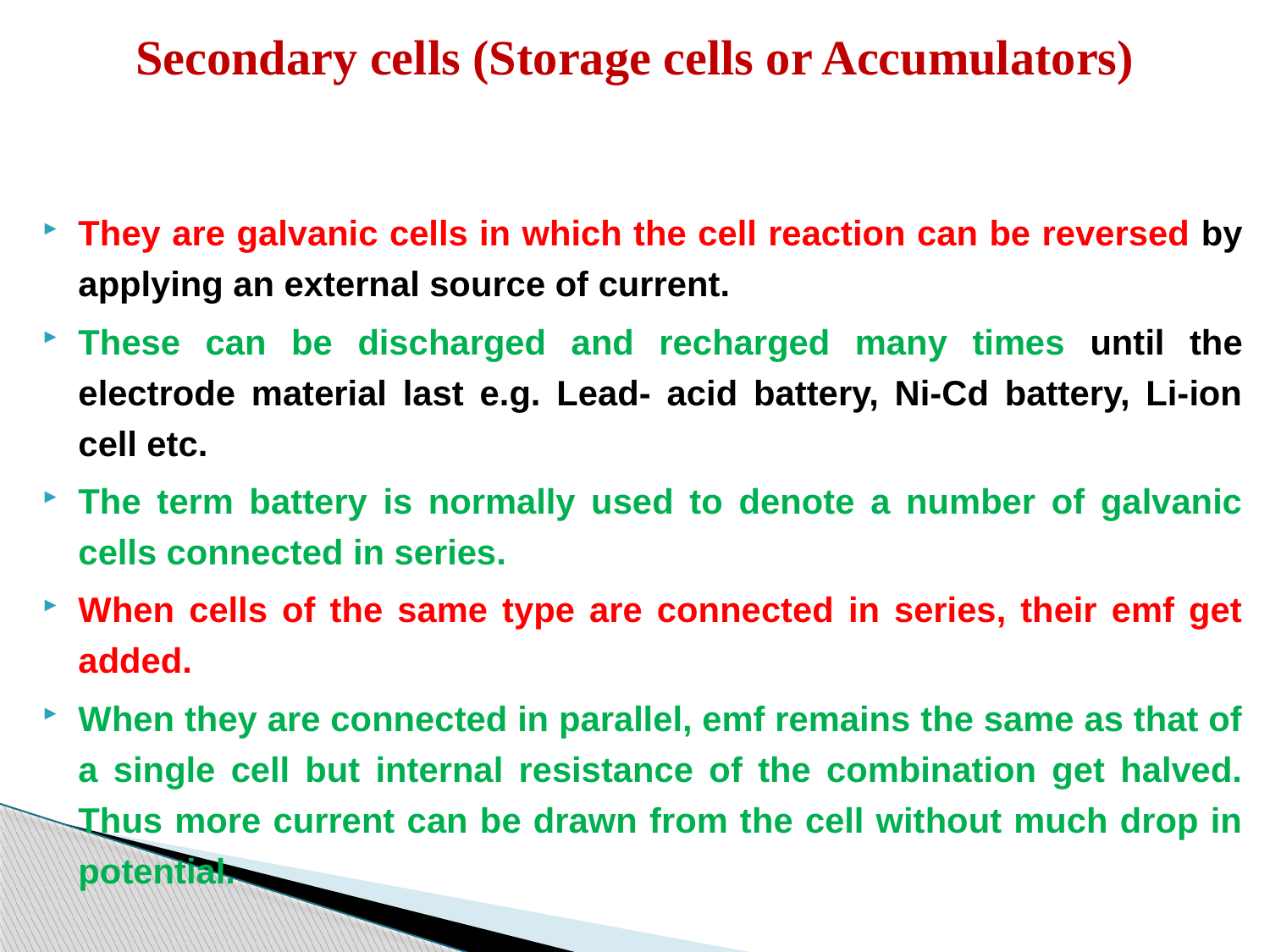

# Secondary cells (Storage cells or Accumulators)
They are galvanic cells in which the cell reaction can be reversed by applying an external source of current.
These can be discharged and recharged many times until the electrode material last e.g. Lead- acid battery, Ni-Cd battery, Li-ion cell etc.
The term battery is normally used to denote a number of galvanic cells connected in series.
When cells of the same type are connected in series, their emf get added.
When they are connected in parallel, emf remains the same as that of a single cell but internal resistance of the combination get halved. Thus more current can be drawn from the cell without much drop in potential.